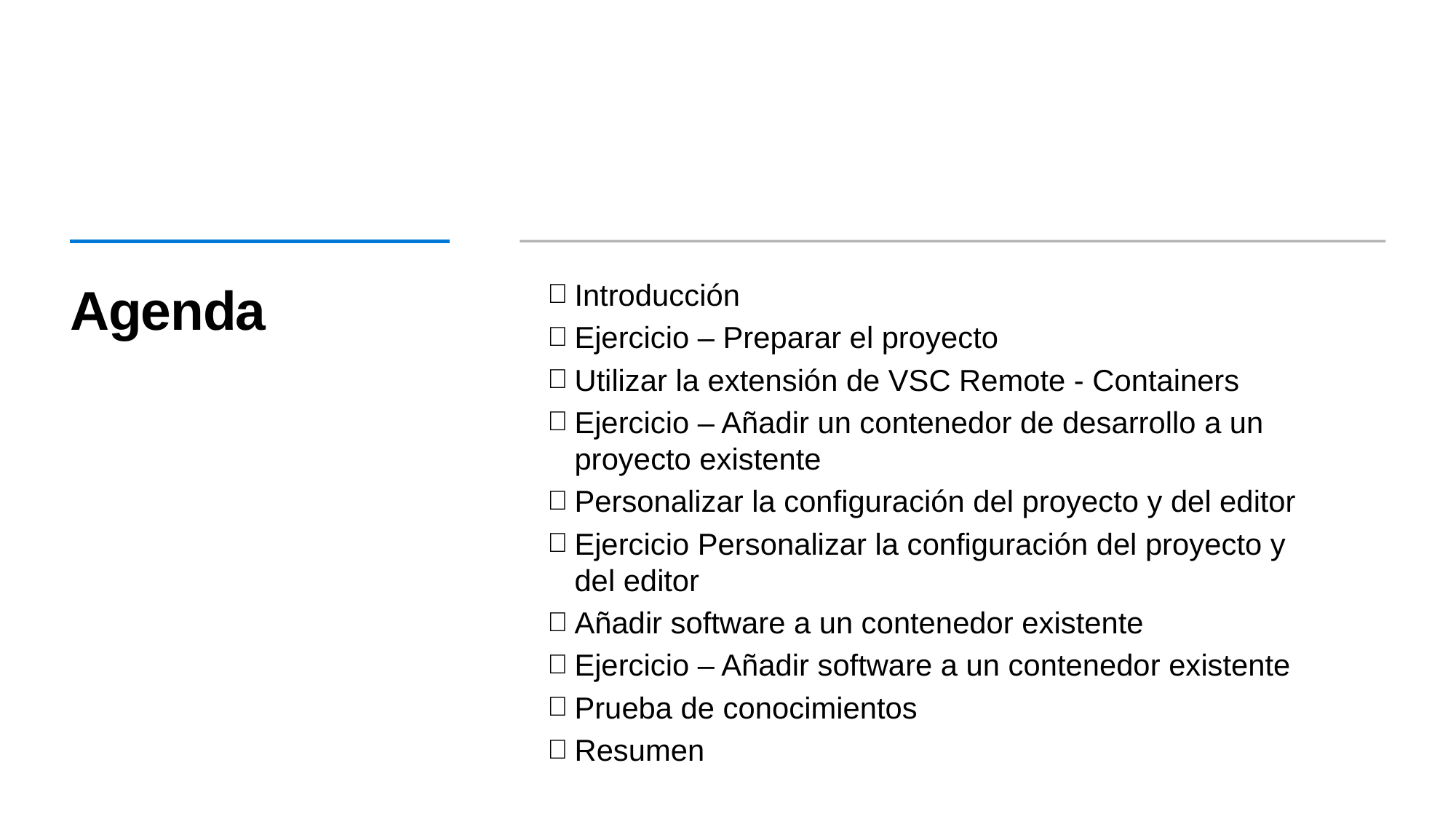

# Agenda
Introducción
Ejercicio – Preparar el proyecto
Utilizar la extensión de VSC Remote - Containers
Ejercicio – Añadir un contenedor de desarrollo a un proyecto existente
Personalizar la configuración del proyecto y del editor
Ejercicio Personalizar la configuración del proyecto y del editor
Añadir software a un contenedor existente
Ejercicio – Añadir software a un contenedor existente
Prueba de conocimientos
Resumen